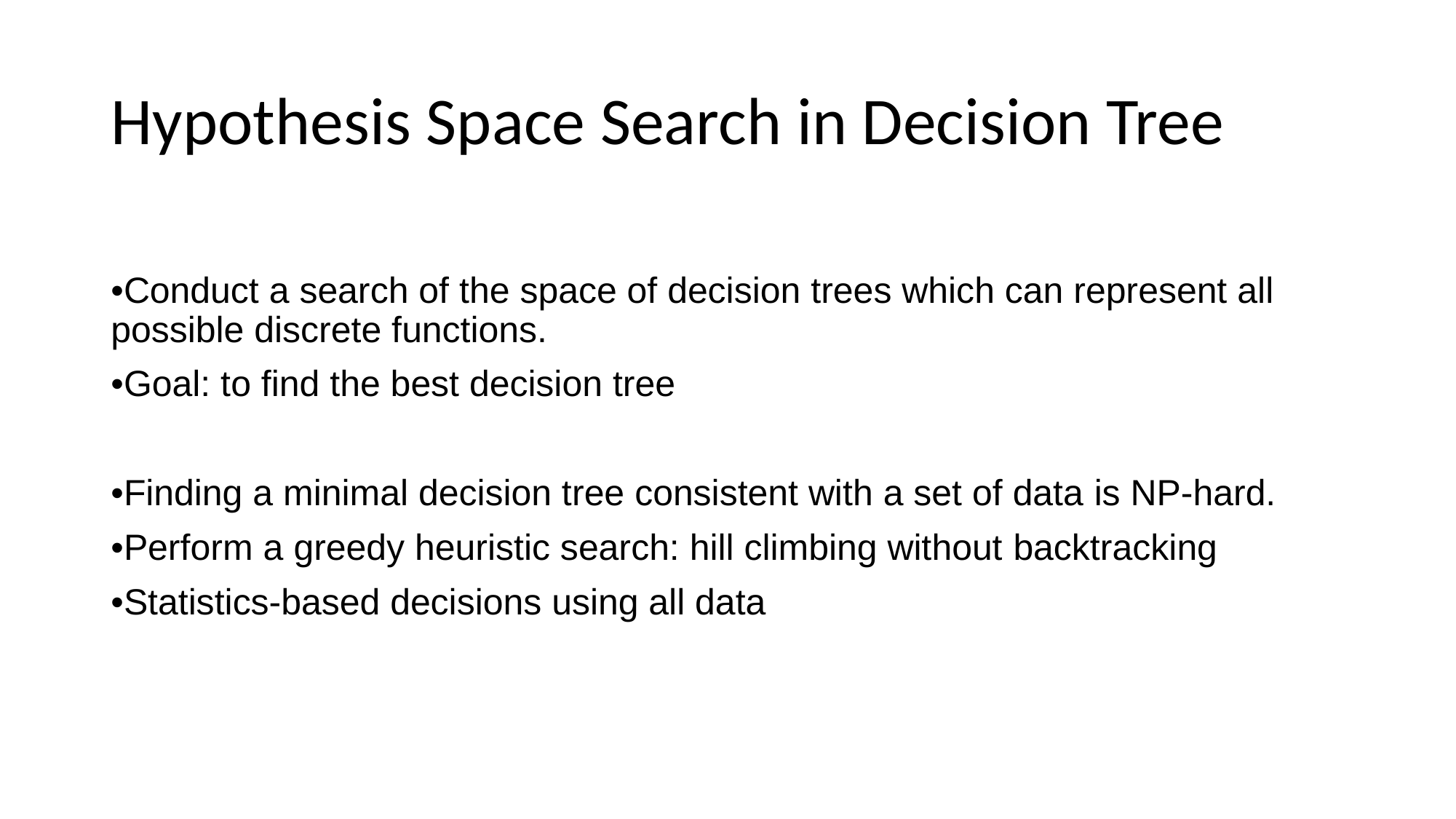

# Hypothesis Space Search in Decision Tree

•Conduct a search of the space of decision trees which can represent all possible discrete functions.
•Goal: to find the best decision tree

•Finding a minimal decision tree consistent with a set of data is NP-hard.
•Perform a greedy heuristic search: hill climbing without backtracking
•Statistics-based decisions using all data